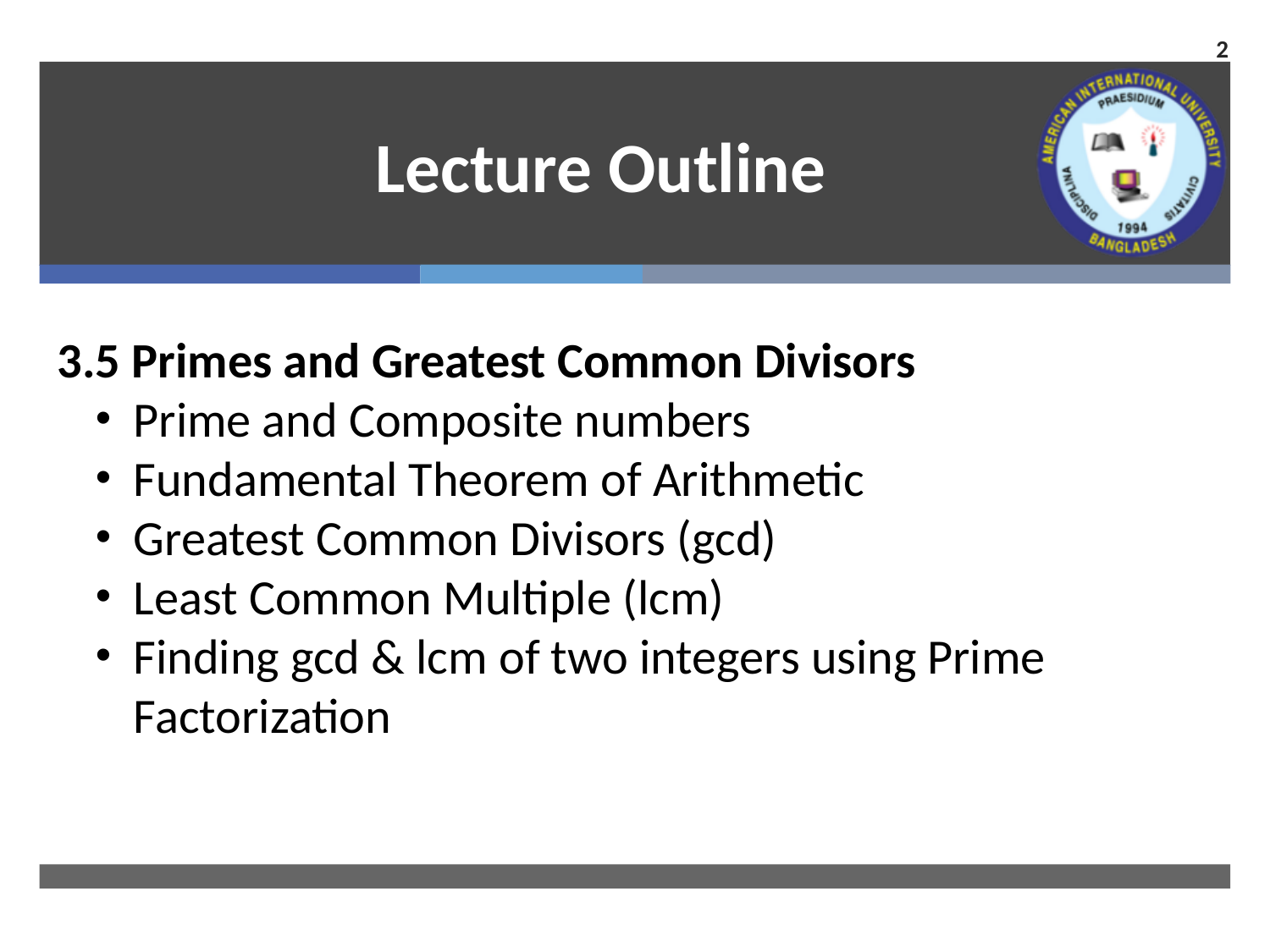

2
# Lecture Outline
3.5 Primes and Greatest Common Divisors
Prime and Composite numbers
Fundamental Theorem of Arithmetic
Greatest Common Divisors (gcd)
Least Common Multiple (lcm)
Finding gcd & lcm of two integers using Prime Factorization